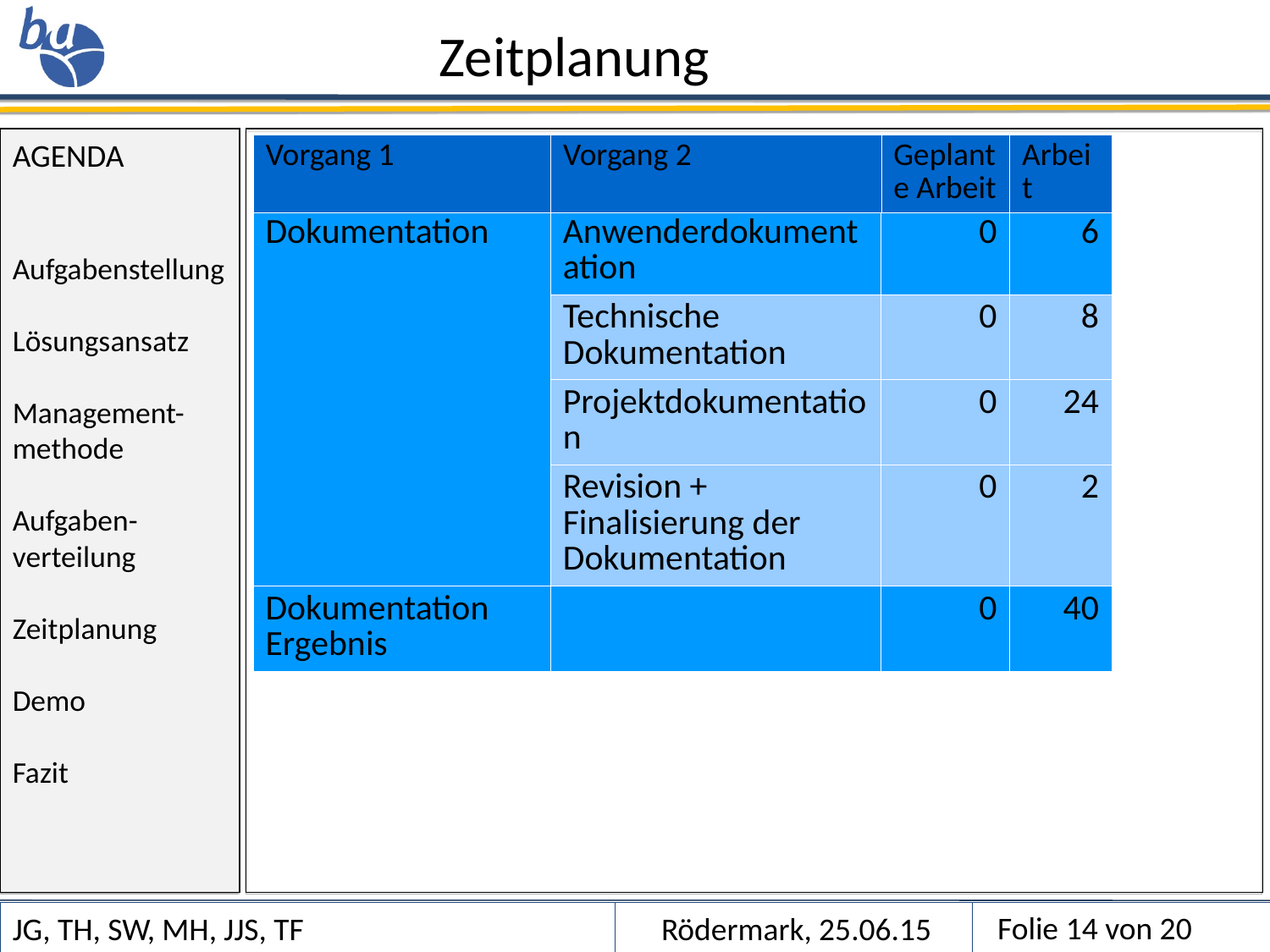

Zeitplanung
| Vorgang 1 | Vorgang 2 | Geplante Arbeit | Arbeit |
| --- | --- | --- | --- |

| Dokumentation | Anwenderdokumentation | 0 | 6 |
| --- | --- | --- | --- |
|  | Technische Dokumentation | 0 | 8 |
|  | Projektdokumentation | 0 | 24 |
|  | Revision + Finalisierung der Dokumentation | 0 | 2 |
| Dokumentation Ergebnis |  | 0 | 40 |